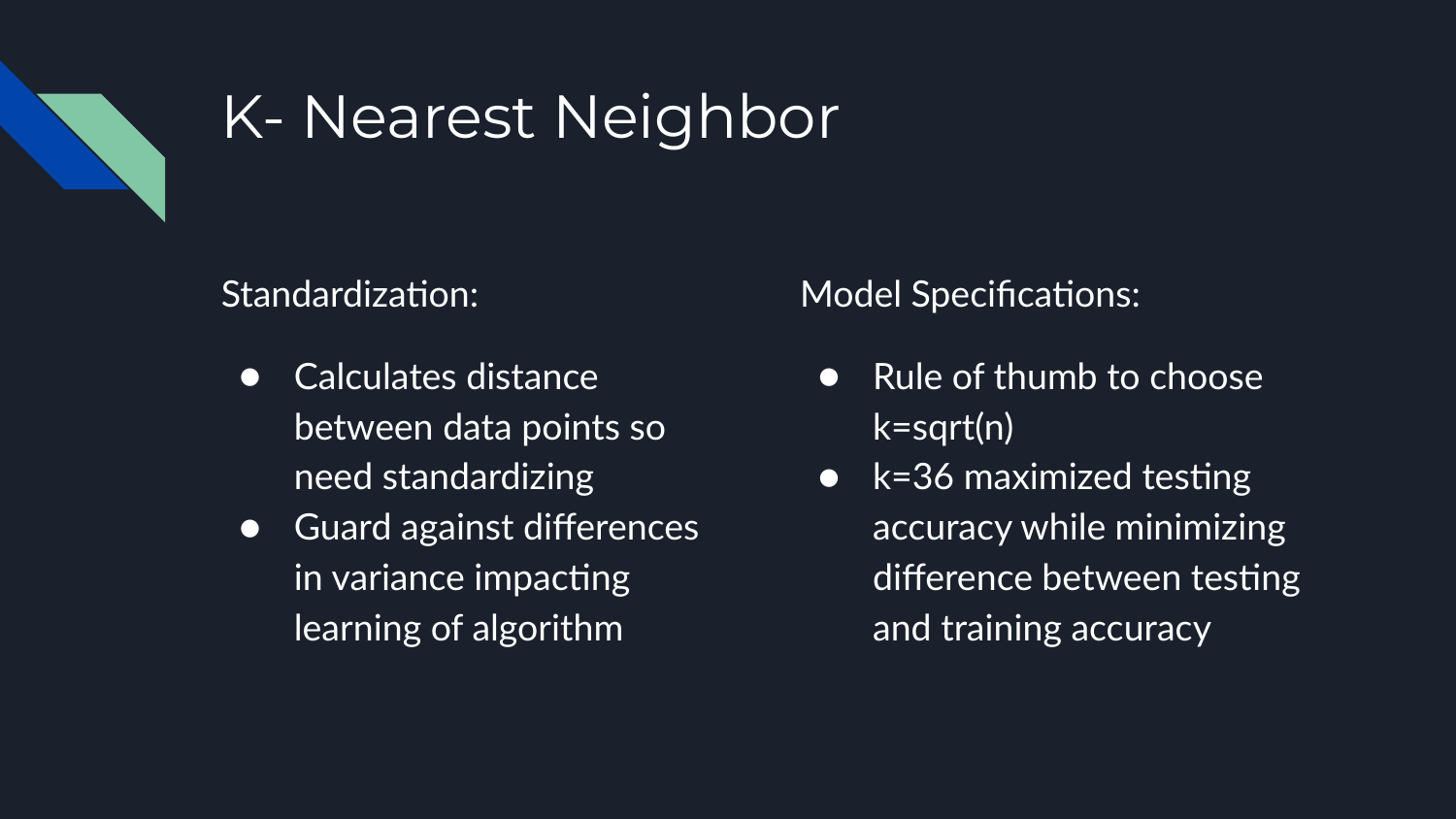

# K- Nearest Neighbor
Standardization:
Calculates distance between data points so need standardizing
Guard against differences in variance impacting learning of algorithm

Model Specifications:
Rule of thumb to choose k=sqrt(n)
k=36 maximized testing accuracy while minimizing difference between testing and training accuracy